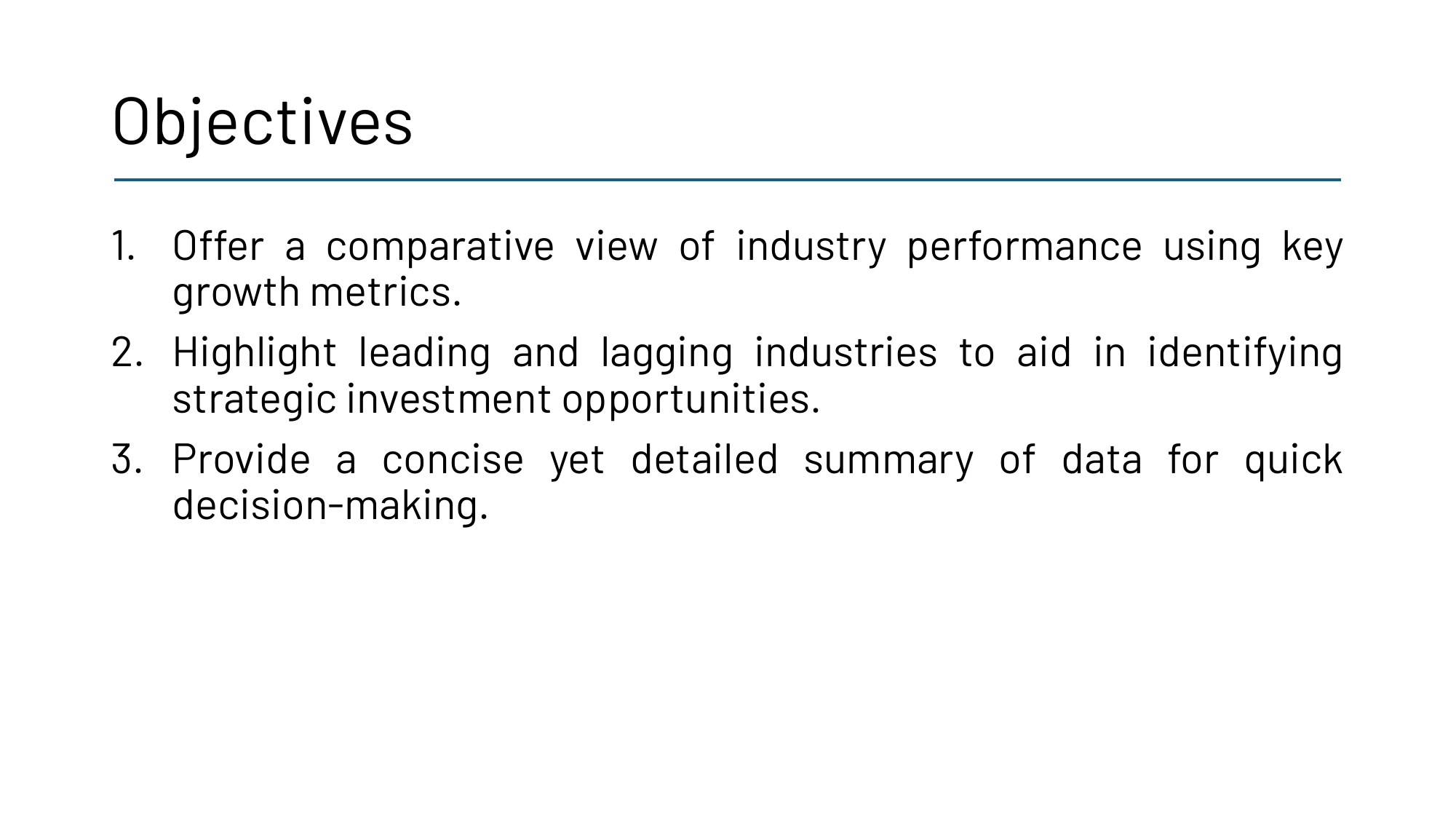

# Objectives
Offer a comparative view of industry performance using key growth metrics.
Highlight leading and lagging industries to aid in identifying strategic investment opportunities.
Provide a concise yet detailed summary of data for quick decision-making.